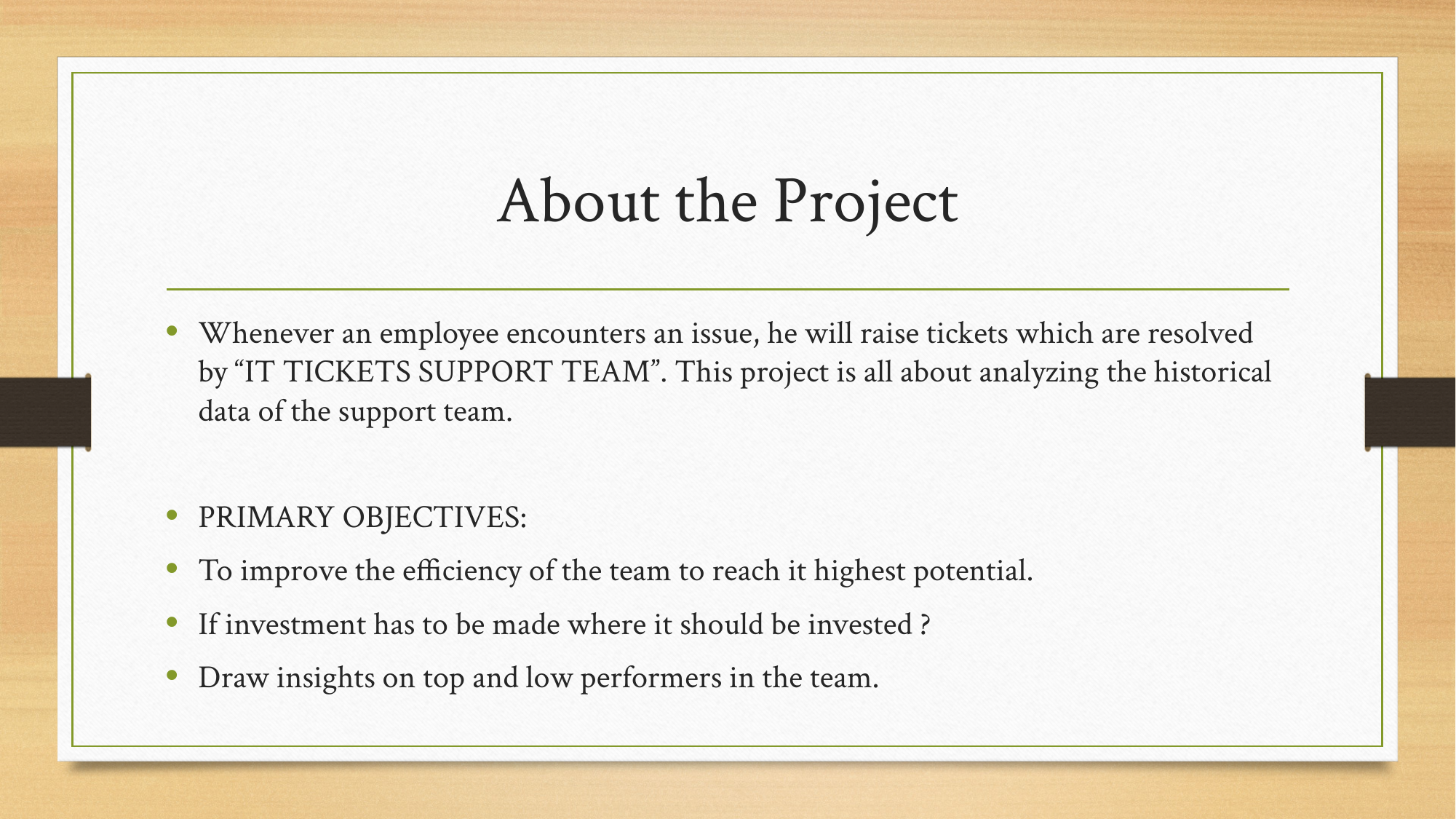

# About the Project
Whenever an employee encounters an issue, he will raise tickets which are resolved by “IT TICKETS SUPPORT TEAM”. This project is all about analyzing the historical data of the support team.

PRIMARY OBJECTIVES:
To improve the efficiency of the team to reach it highest potential.
If investment has to be made where it should be invested ?
Draw insights on top and low performers in the team.